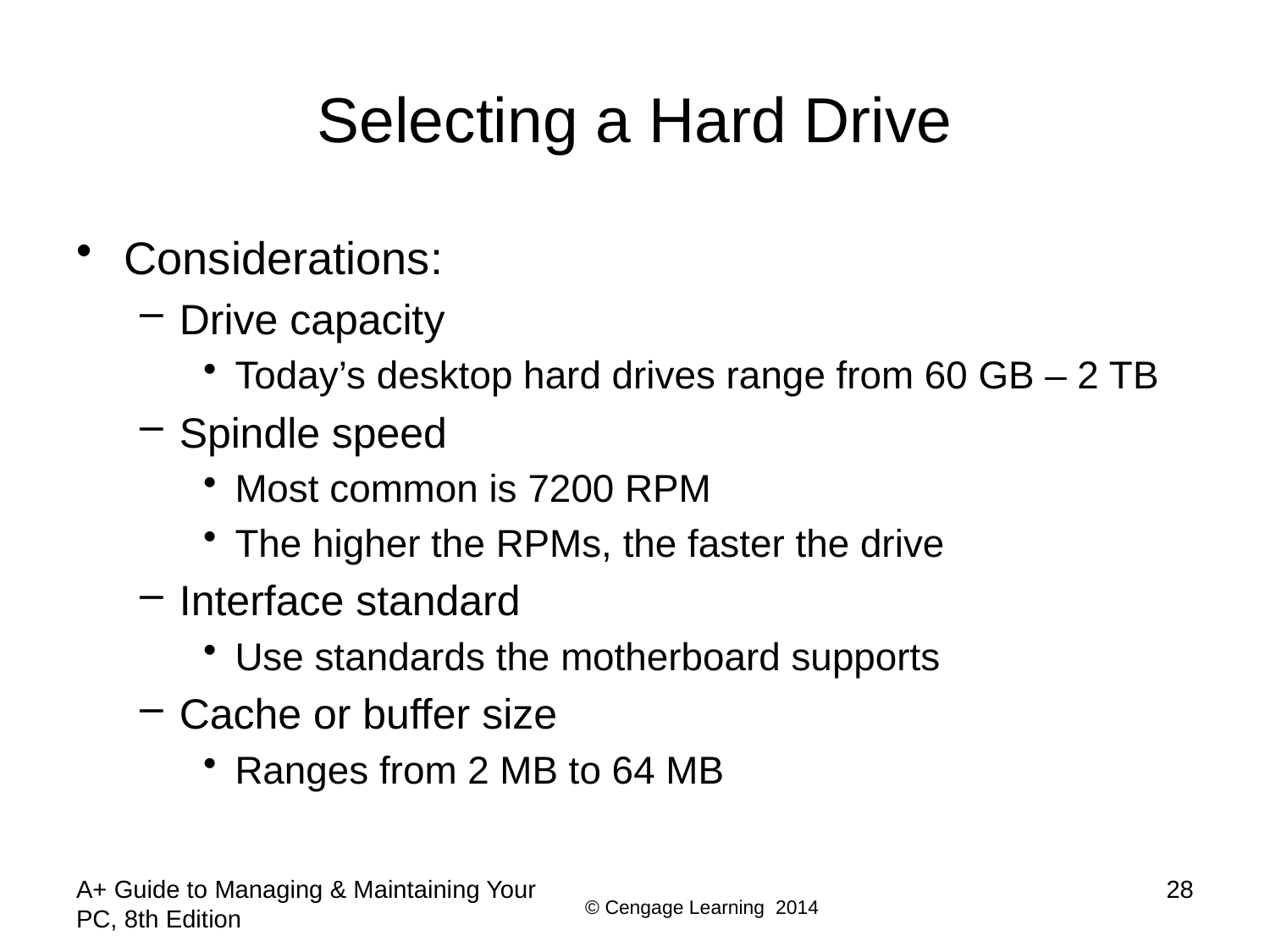

# Selecting a Hard Drive
Considerations:
Drive capacity
Today’s desktop hard drives range from 60 GB – 2 TB
Spindle speed
Most common is 7200 RPM
The higher the RPMs, the faster the drive
Interface standard
Use standards the motherboard supports
Cache or buffer size
Ranges from 2 MB to 64 MB
A+ Guide to Managing & Maintaining Your PC, 8th Edition
28